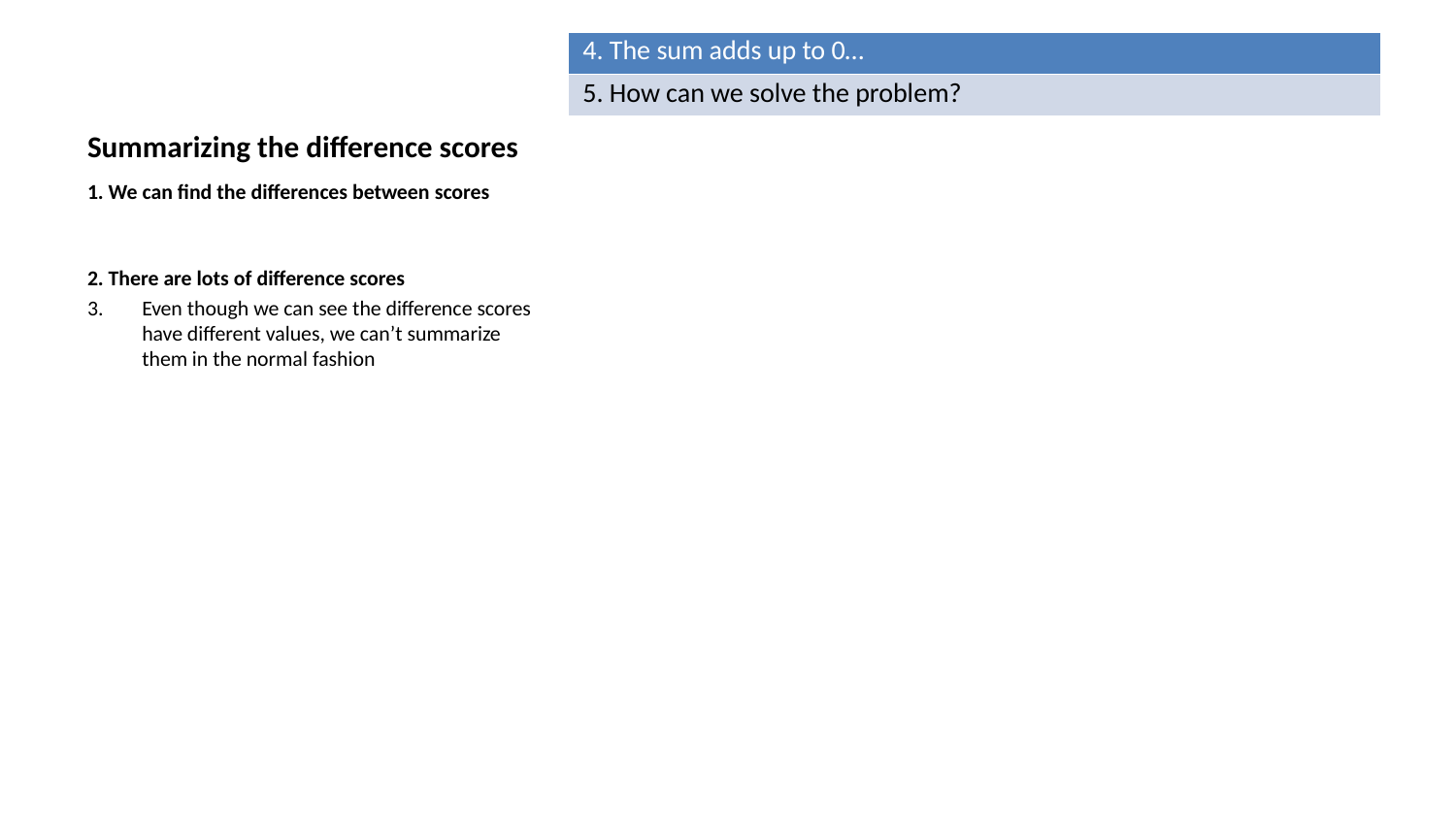

| 4. The sum adds up to 0… |
| --- |
| 5. How can we solve the problem? |
# Summarizing the difference scores
1. We can find the differences between scores
2. There are lots of difference scores
Even though we can see the difference scores have different values, we can’t summarize them in the normal fashion